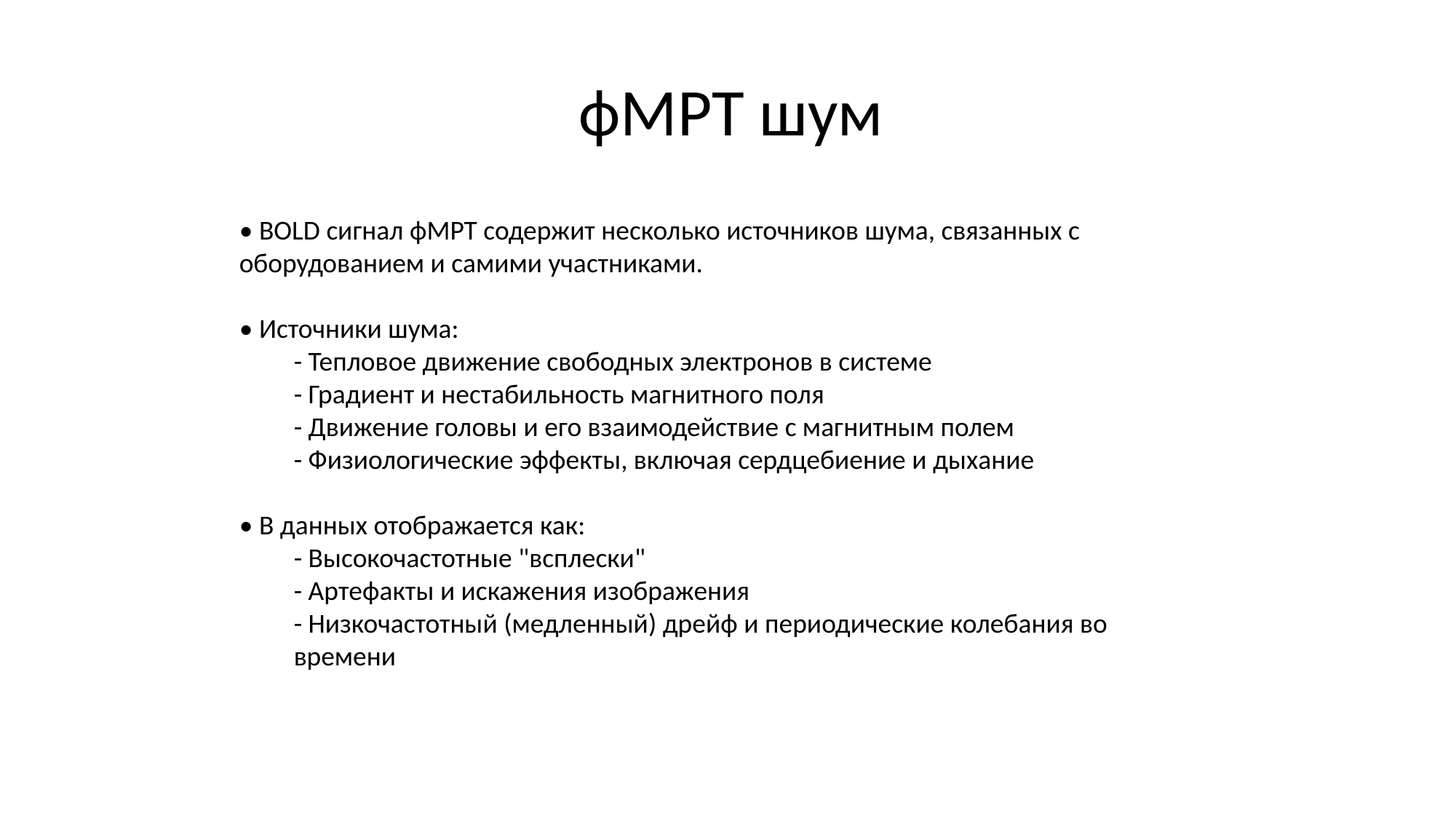

# фМРТ шум
• BOLD сигнал фМРТ содержит несколько источников шума, связанных с оборудованием и самими участниками.

• Источники шума:
- Тепловое движение свободных электронов в системе
- Градиент и нестабильность магнитного поля
- Движение головы и его взаимодействие с магнитным полем
- Физиологические эффекты, включая сердцебиение и дыхание

• В данных отображается как:
- Высокочастотные "всплески"
- Артефакты и искажения изображения
- Низкочастотный (медленный) дрейф и периодические колебания во времени